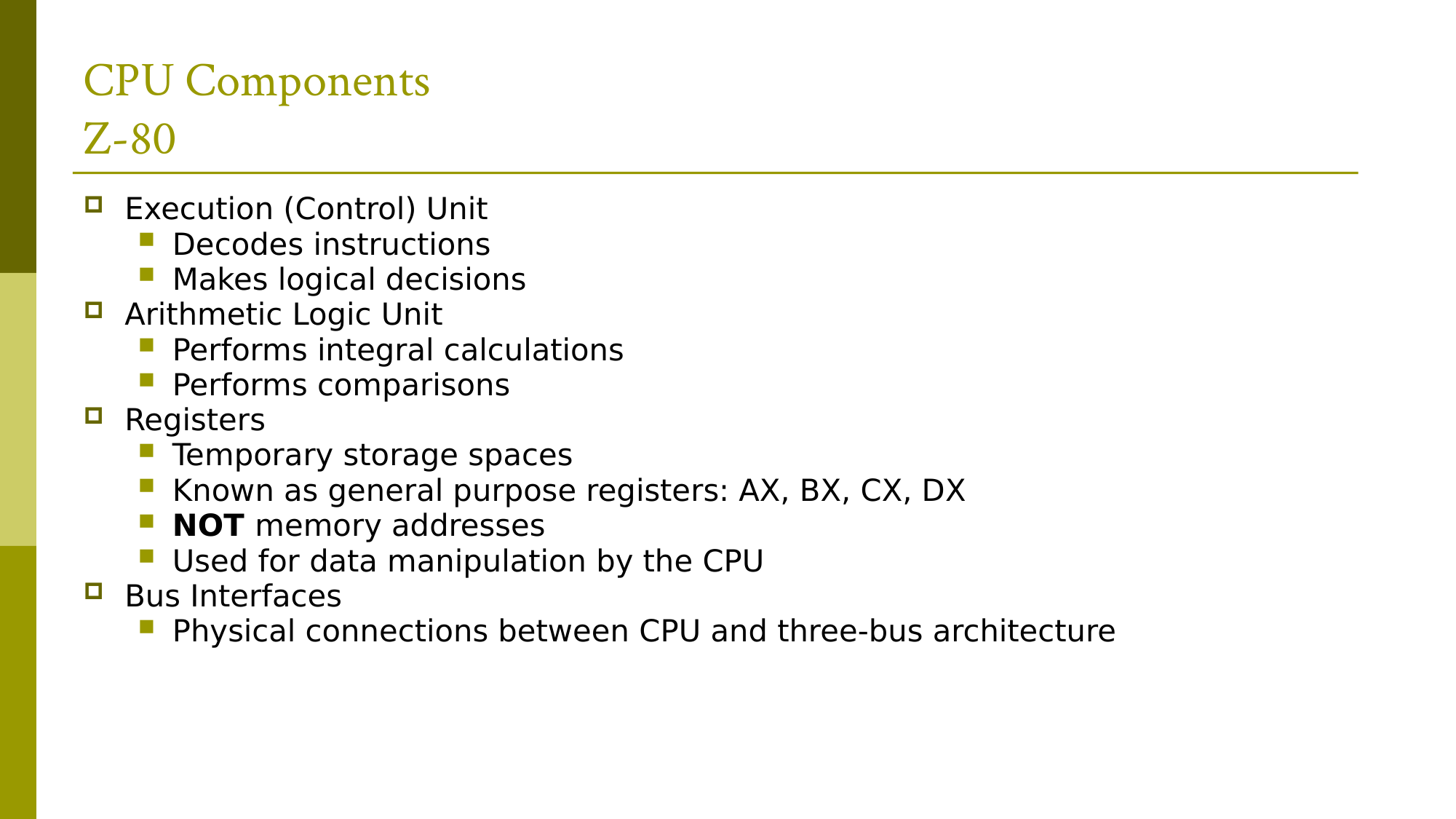

# CPU Components Z-80
Execution (Control) Unit
Decodes instructions
Makes logical decisions
Arithmetic Logic Unit
Performs integral calculations
Performs comparisons
Registers
Temporary storage spaces
Known as general purpose registers: AX, BX, CX, DX
NOT memory addresses
Used for data manipulation by the CPU
Bus Interfaces
Physical connections between CPU and three-bus architecture